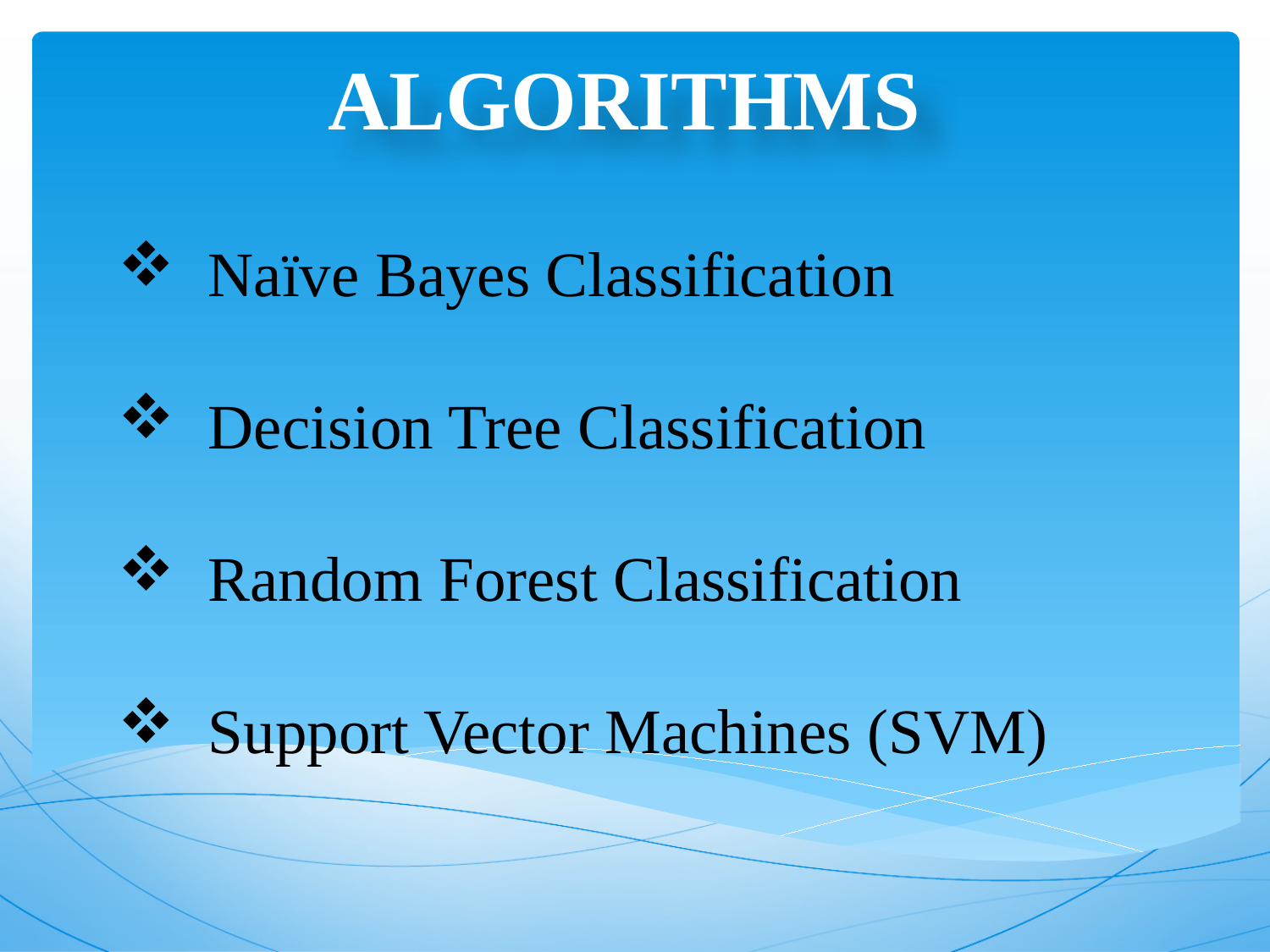

# ALGORITHMS
  Naïve Bayes Classification

  Decision Tree Classification
  Random Forest Classification

  Support Vector Machines (SVM)